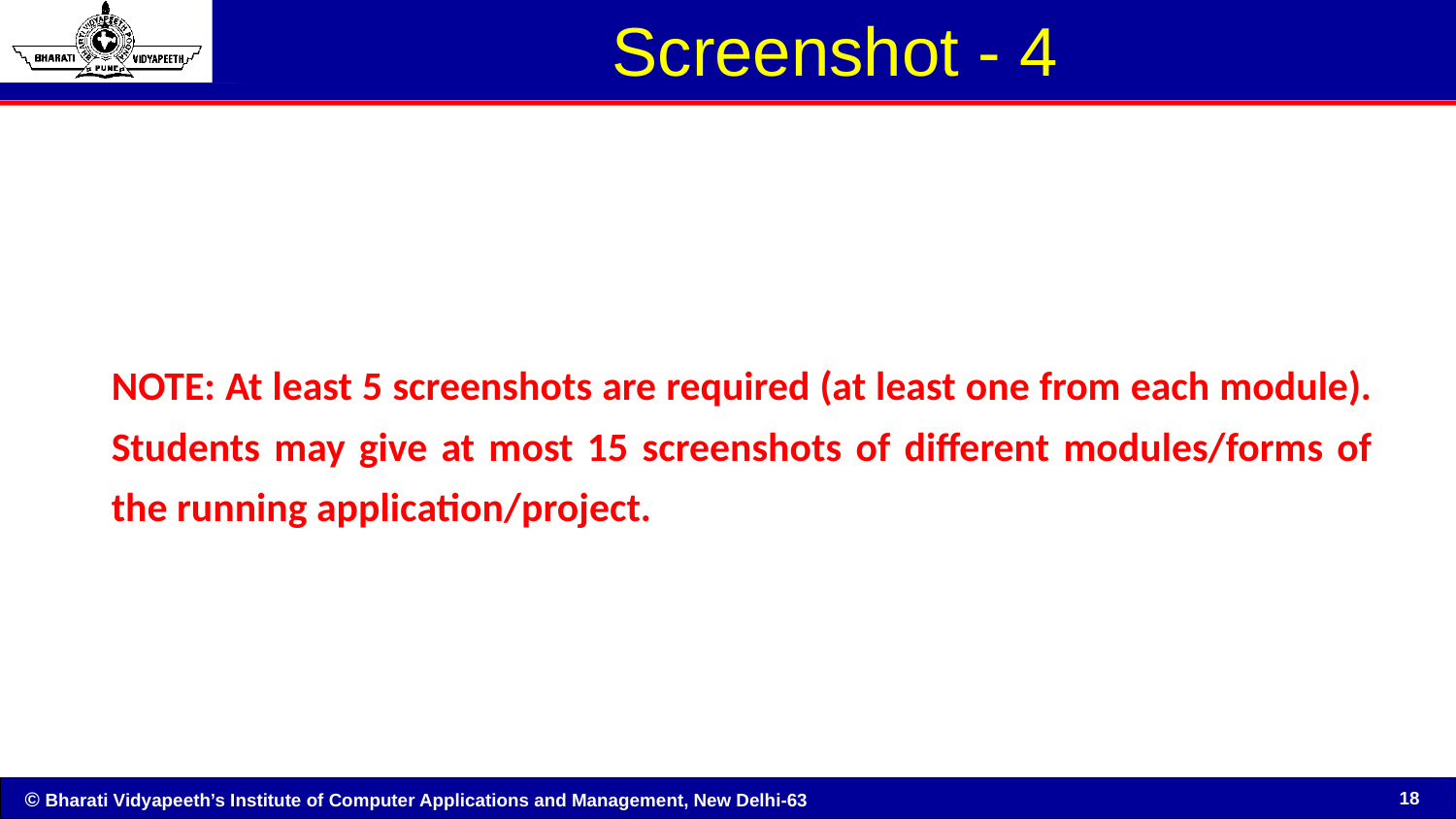

# Screenshot - 4
NOTE: At least 5 screenshots are required (at least one from each module). Students may give at most 15 screenshots of different modules/forms of the running application/project.